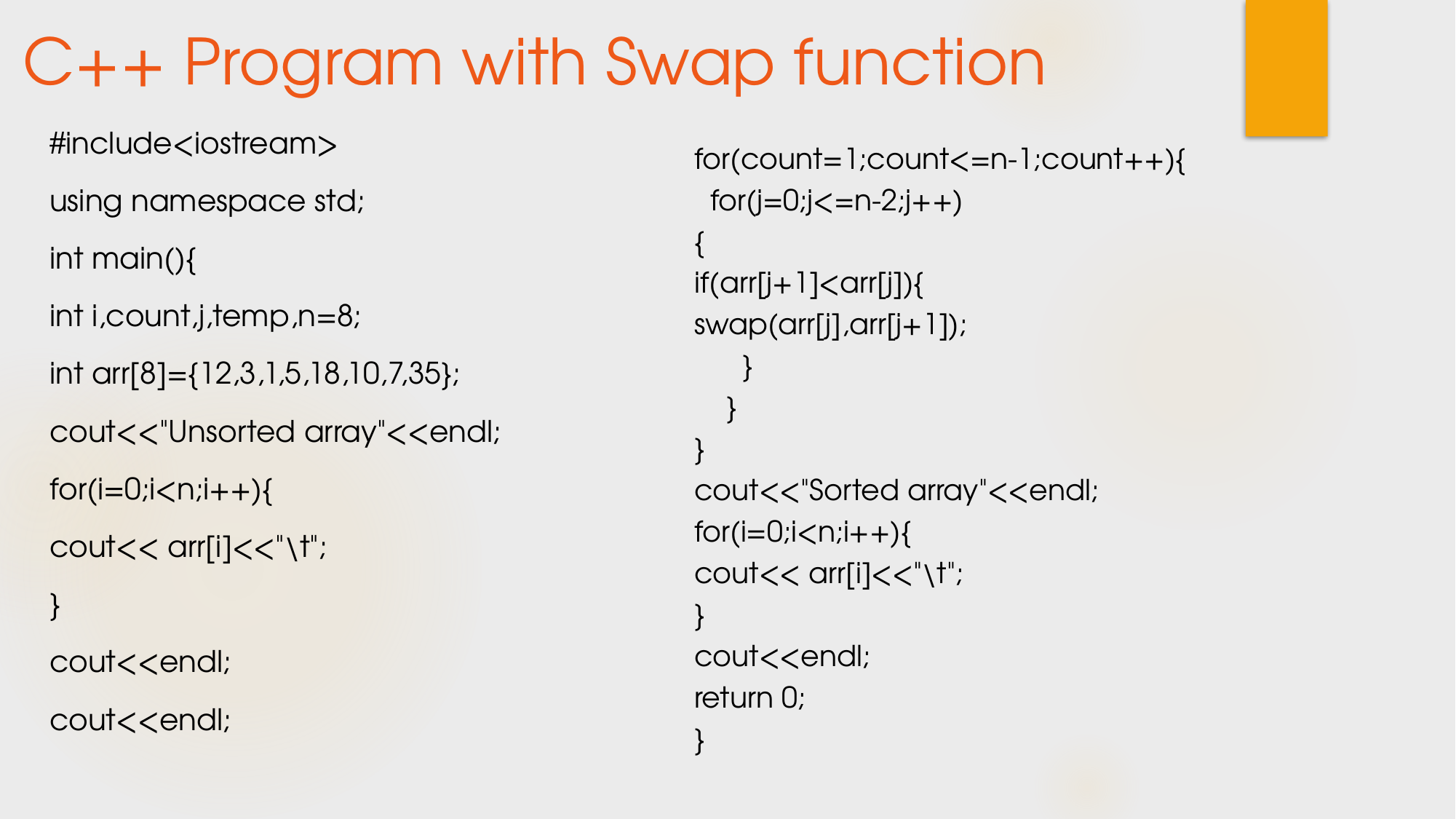

# C++ Program with Swap function
#include<iostream>
using namespace std;
int main(){
int i,count,j,temp,n=8;
int arr[8]={12,3,1,5,18,10,7,35};
cout<<"Unsorted array"<<endl;
for(i=0;i<n;i++){
cout<< arr[i]<<"\t";
}
cout<<endl;
cout<<endl;
for(count=1;count<=n-1;count++){
  for(j=0;j<=n-2;j++)
{
if(arr[j+1]<arr[j]){
swap(arr[j],arr[j+1]);
      }
    }
}
cout<<"Sorted array"<<endl;
for(i=0;i<n;i++){
cout<< arr[i]<<"\t";
}
cout<<endl;
return 0;
}